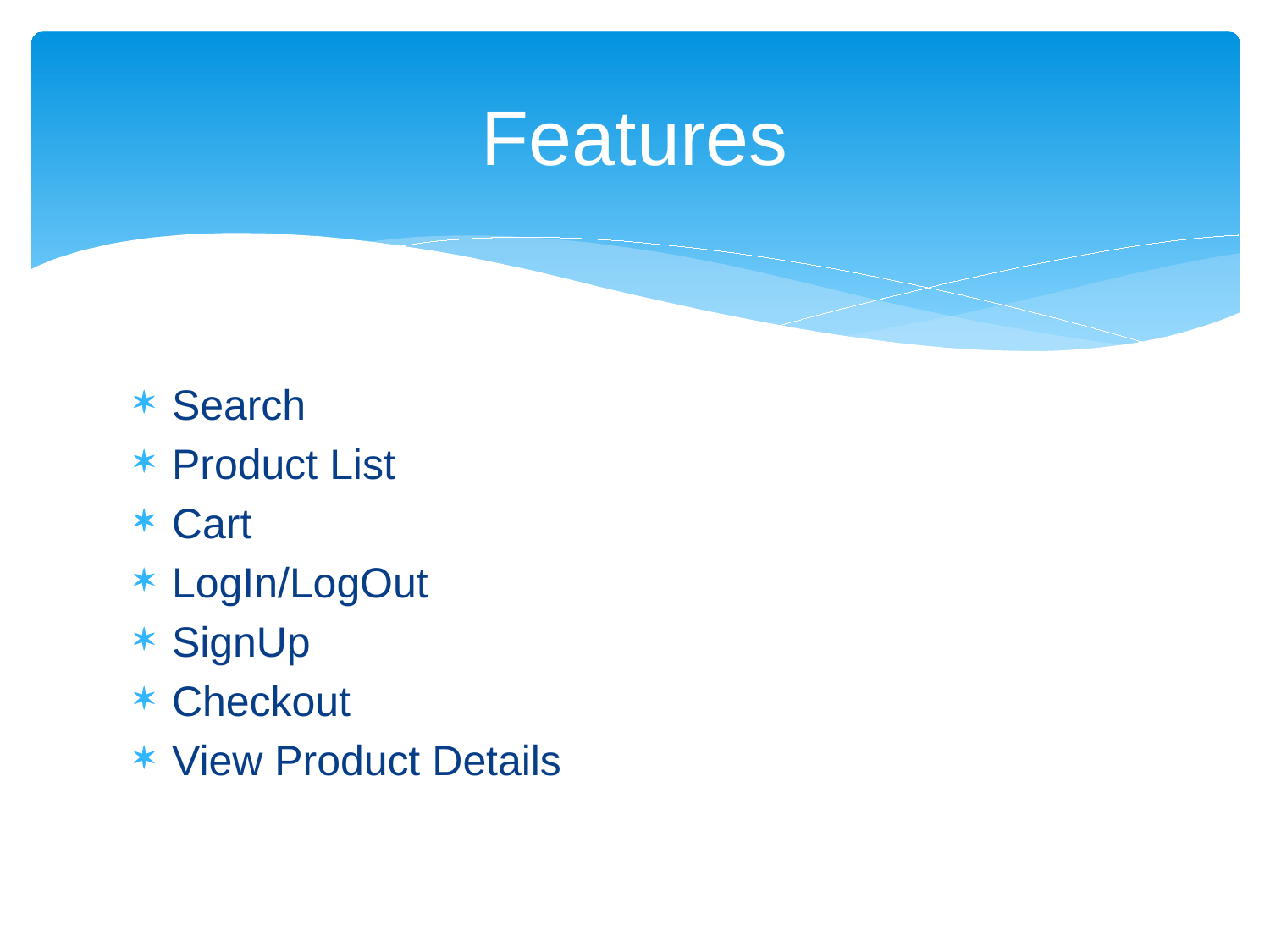

# Features
Search
Product List
Cart
LogIn/LogOut
SignUp
Checkout
View Product Details